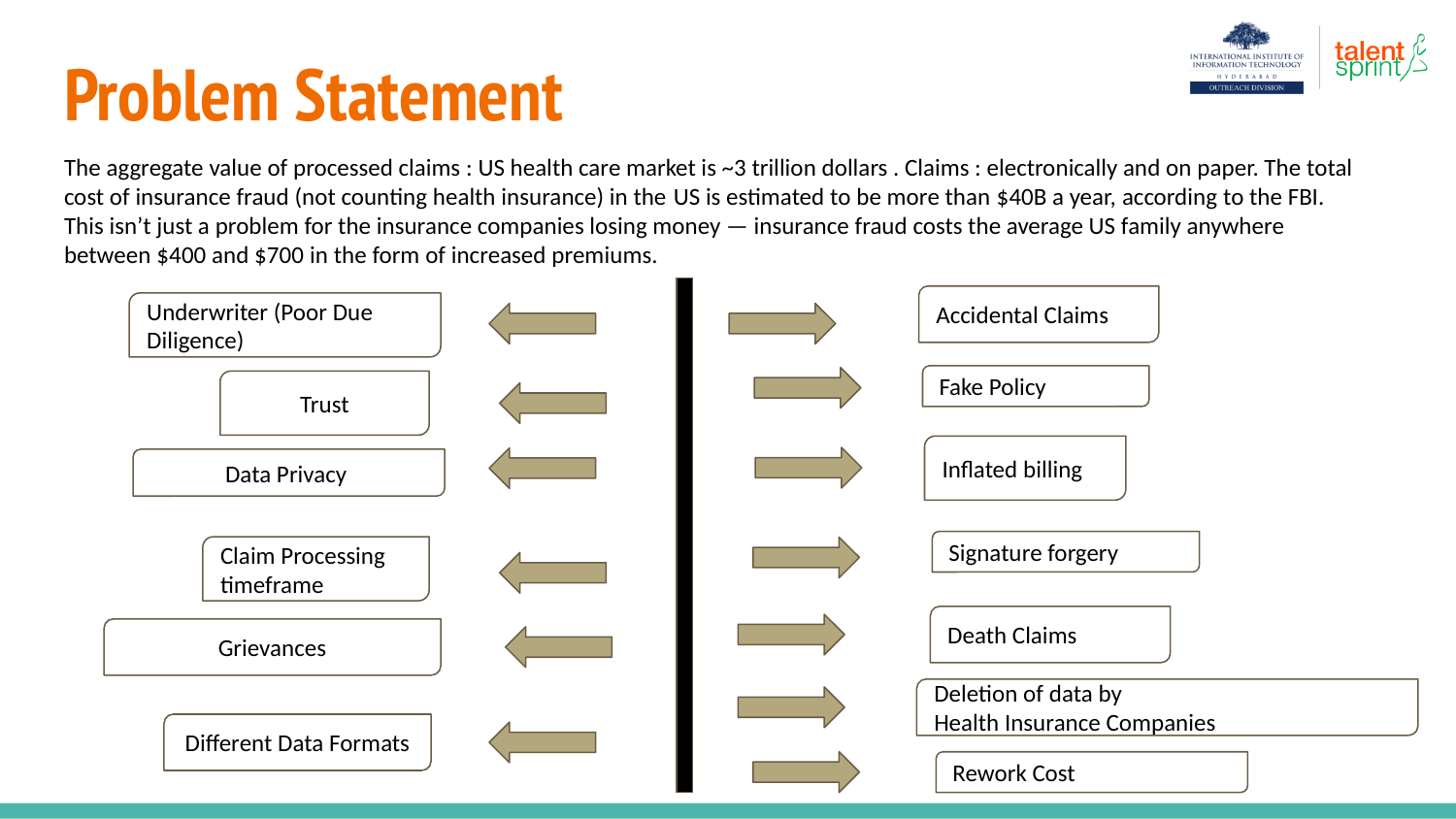

# Problem Statement
The aggregate value of processed claims : US health care market is ~3 trillion dollars . Claims : electronically and on paper. The total cost of insurance fraud (not counting health insurance) in the US is estimated to be more than $40B a year, according to the FBI.
This isn’t just a problem for the insurance companies losing money — insurance fraud costs the average US family anywhere between $400 and $700 in the form of increased premiums.

Accidental Claims

Underwriter (Poor Due Diligence)

Fake Policy

Trust

Inflated billing

Data Privacy

Signature forgery

Claim Processing timeframe

Death Claims

Grievances

Deletion of data by
Health Insurance Companies

Different Data Formats

Rework Cost